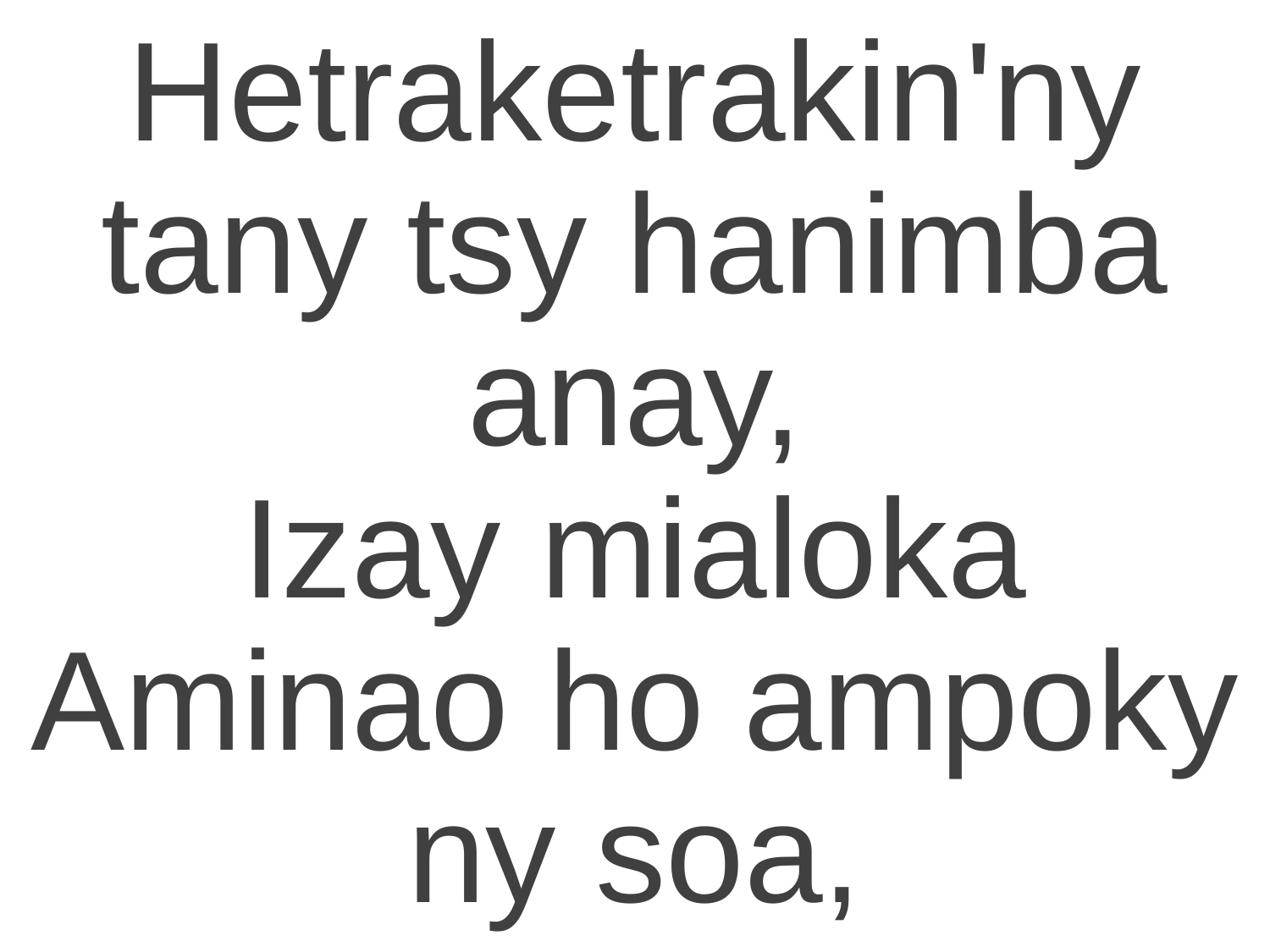

Hetraketrakin'ny tany tsy hanimba anay,
Izay mialoka Aminao ho ampoky ny soa,